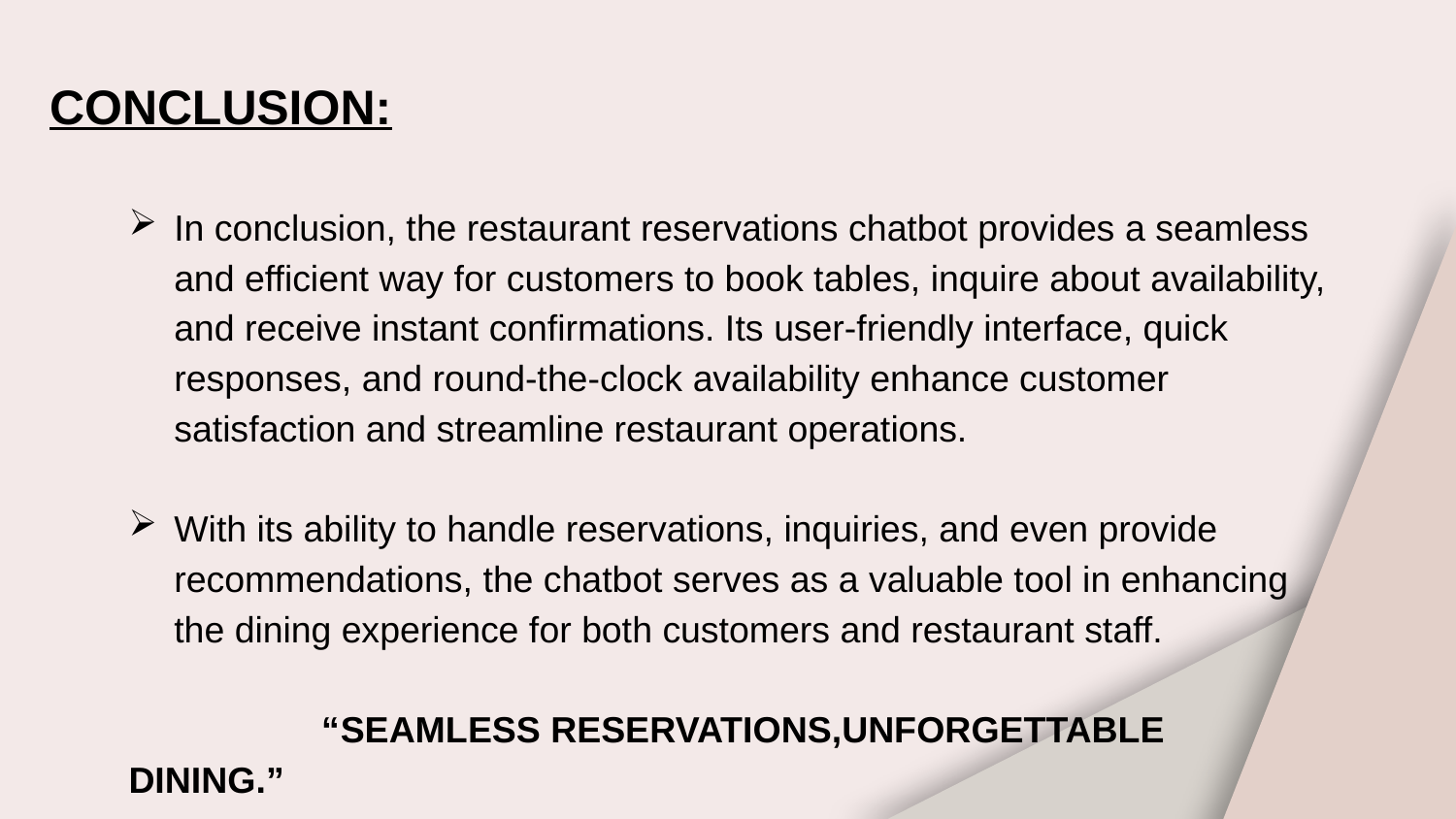

# CONCLUSION:
In conclusion, the restaurant reservations chatbot provides a seamless and efficient way for customers to book tables, inquire about availability, and receive instant confirmations. Its user-friendly interface, quick responses, and round-the-clock availability enhance customer satisfaction and streamline restaurant operations.

With its ability to handle reservations, inquiries, and even provide recommendations, the chatbot serves as a valuable tool in enhancing the dining experience for both customers and restaurant staff.

                   “SEAMLESS RESERVATIONS,UNFORGETTABLE DINING.”